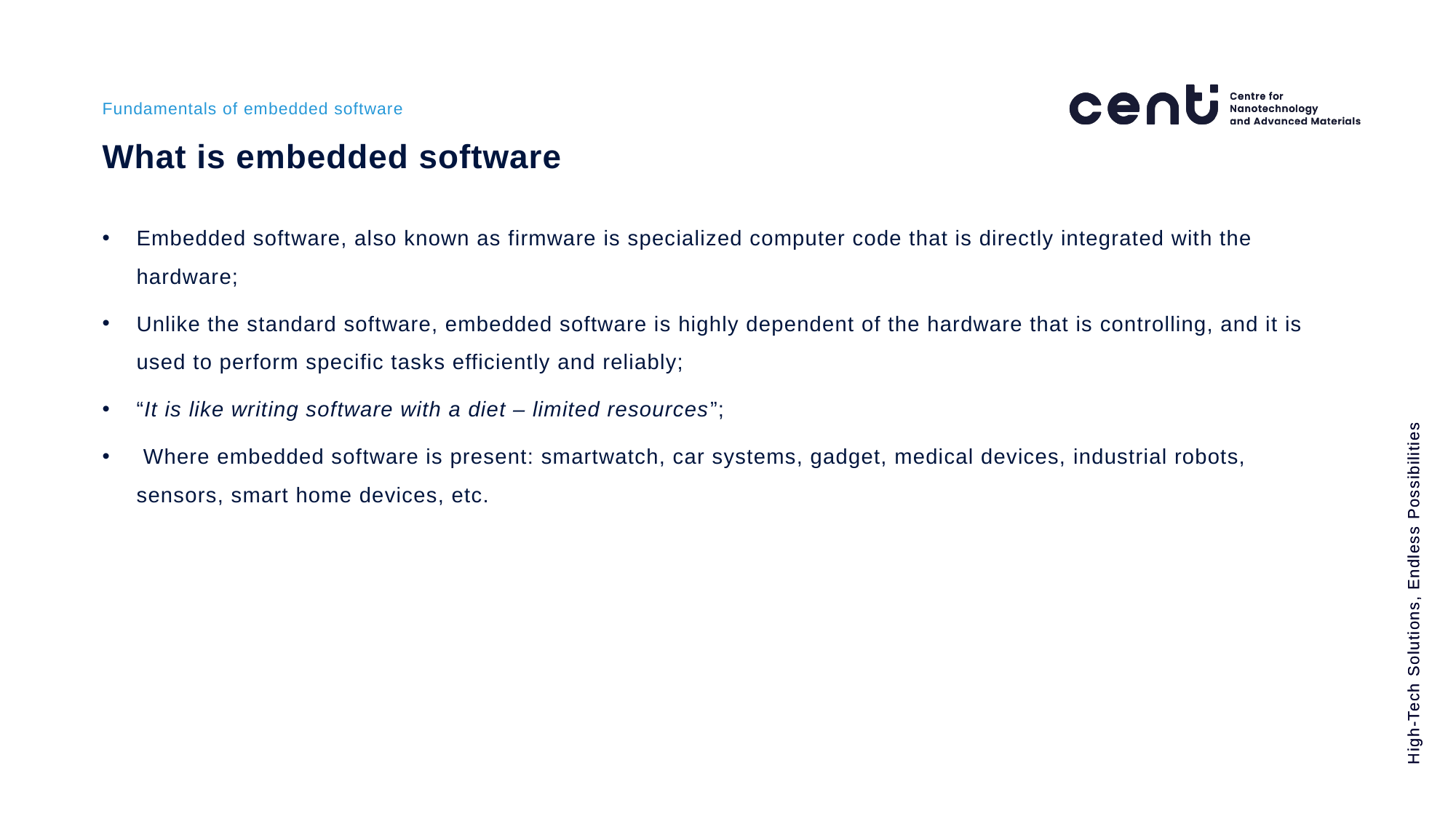

Fundamentals of embedded software
What is embedded software
Embedded software, also known as firmware is specialized computer code that is directly integrated with the hardware;
Unlike the standard software, embedded software is highly dependent of the hardware that is controlling, and it is used to perform specific tasks efficiently and reliably;
“It is like writing software with a diet – limited resources”;
 Where embedded software is present: smartwatch, car systems, gadget, medical devices, industrial robots, sensors, smart home devices, etc.